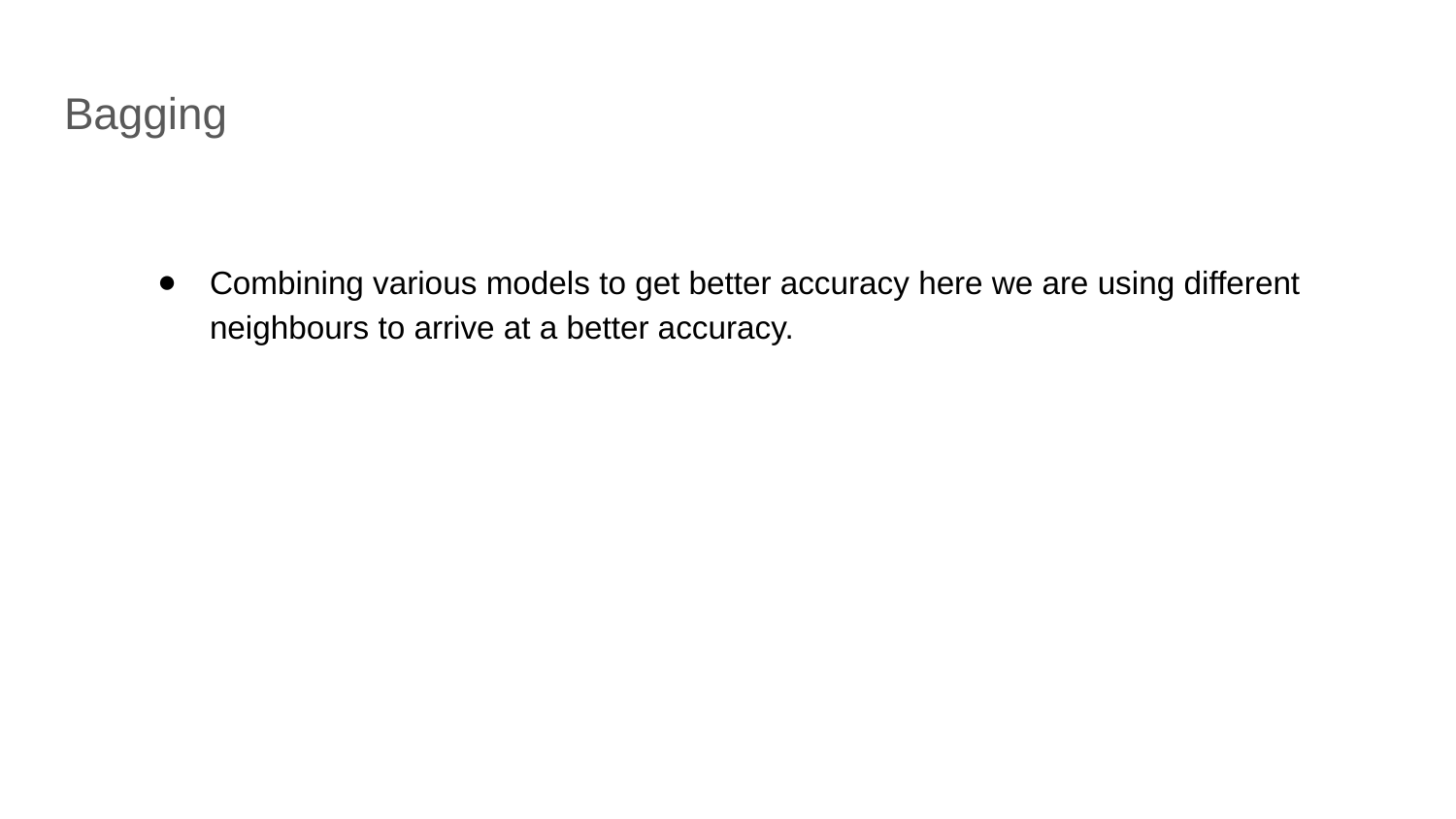

# Bagging

Combining various models to get better accuracy here we are using different neighbours to arrive at a better accuracy.